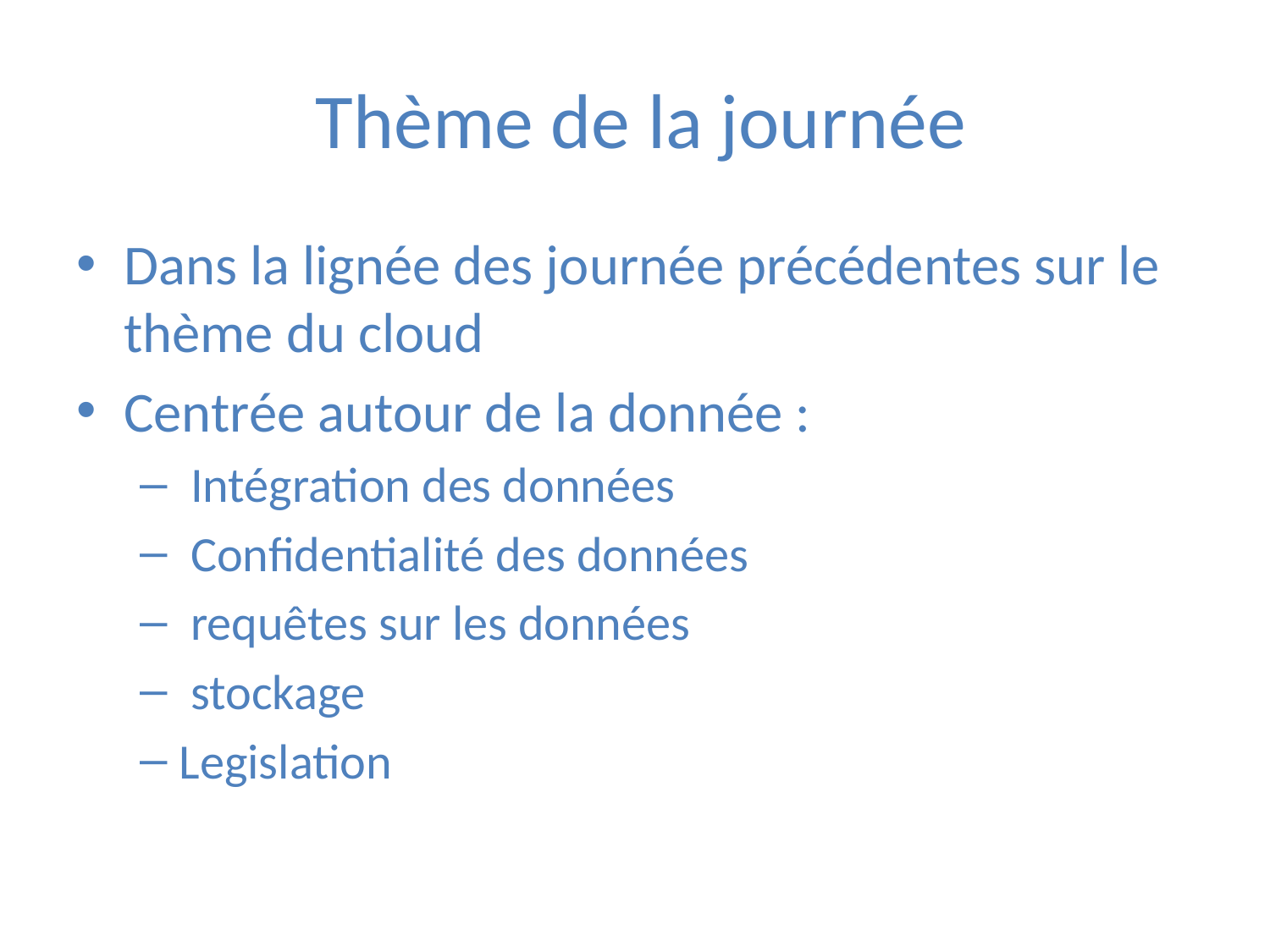

# Thème de la journée
Dans la lignée des journée précédentes sur le thème du cloud
Centrée autour de la donnée :
 Intégration des données
 Confidentialité des données
 requêtes sur les données
 stockage
Legislation